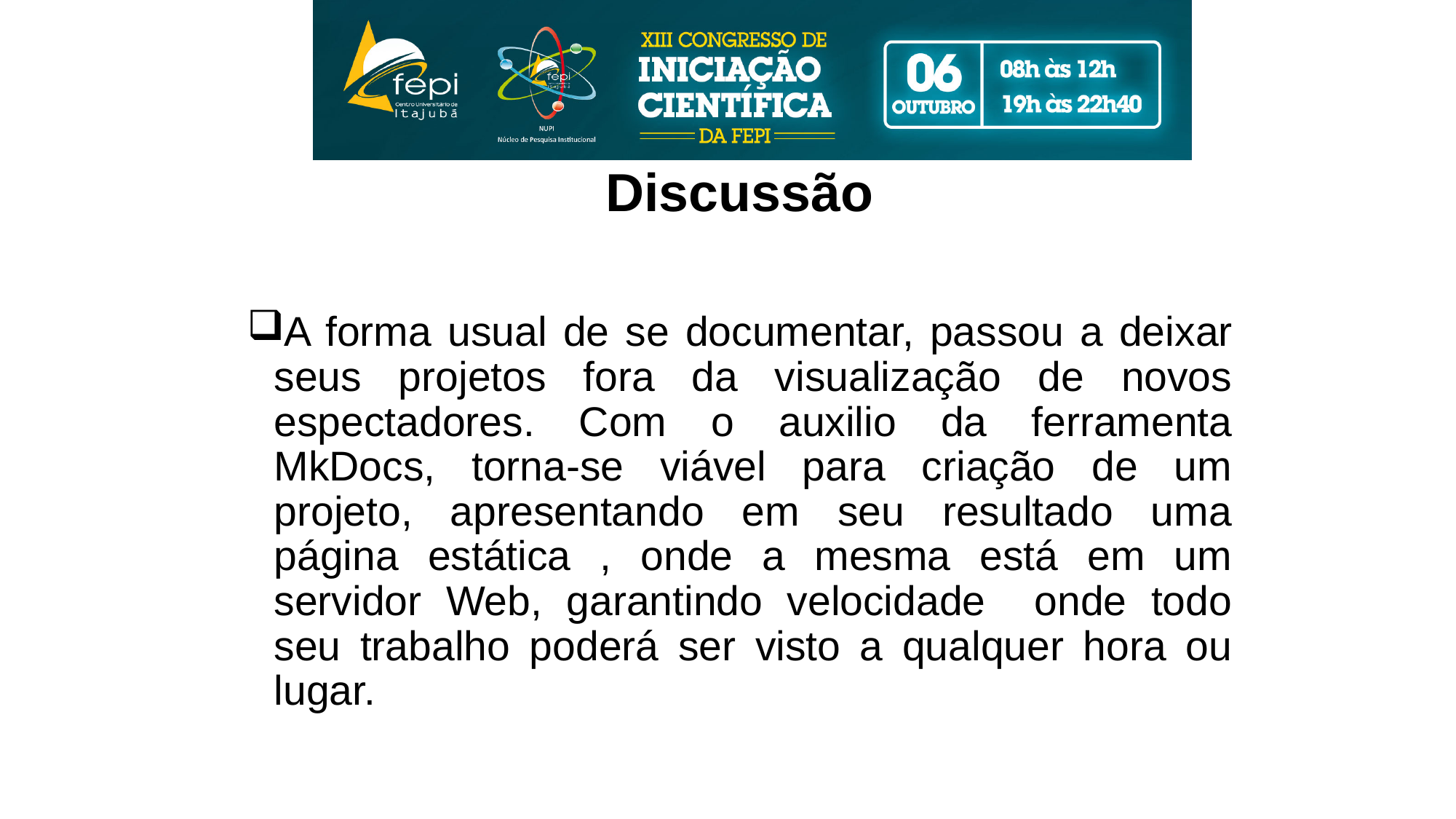

#
Discussão

A forma usual de se documentar, passou a deixar seus projetos fora da visualização de novos espectadores. Com o auxilio da ferramenta MkDocs, torna-se viável para criação de um projeto, apresentando em seu resultado uma página estática , onde a mesma está em um servidor Web, garantindo velocidade  onde todo seu trabalho poderá ser visto a qualquer hora ou lugar.